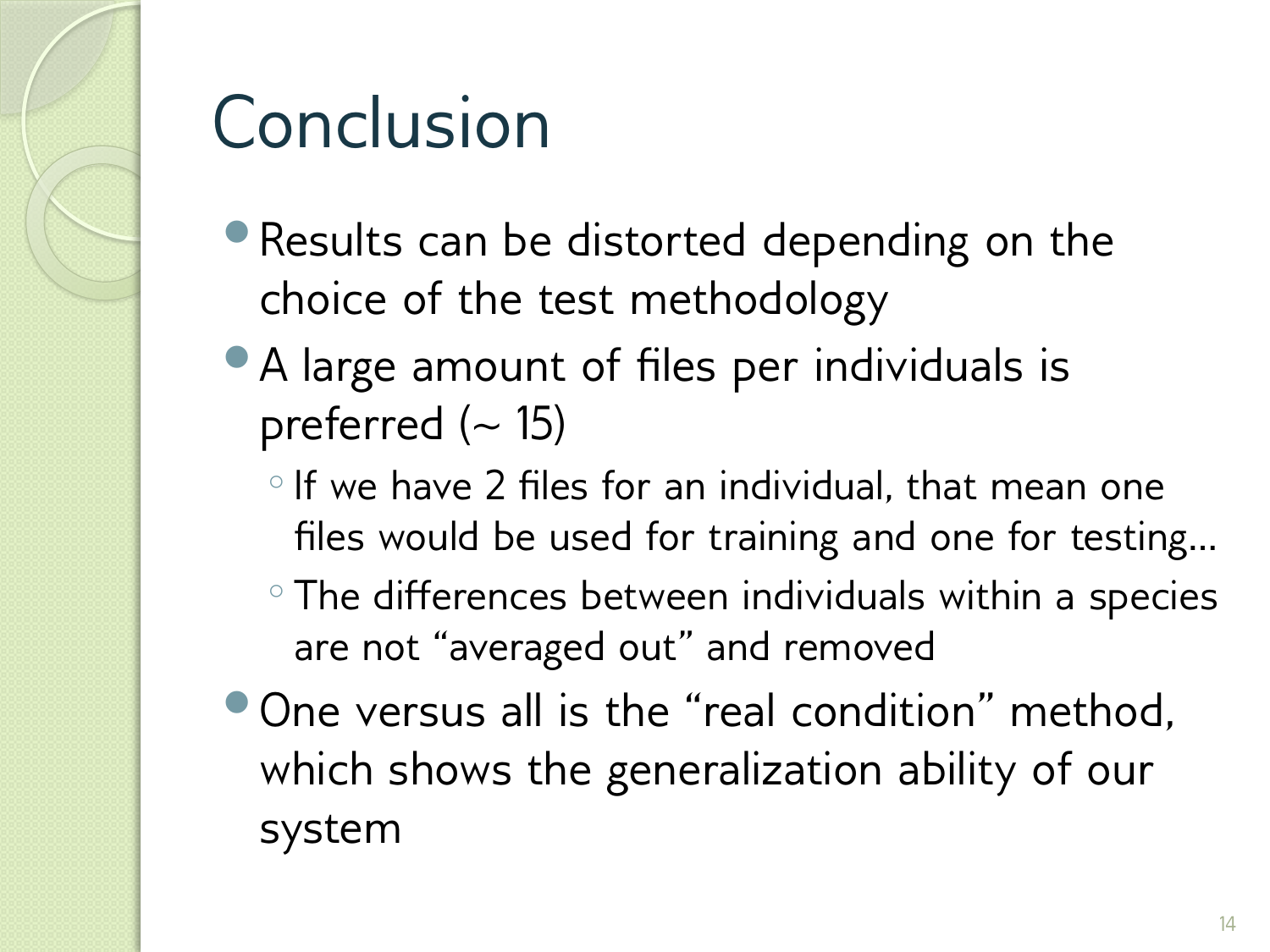

# Conclusion
Results can be distorted depending on the choice of the test methodology
A large amount of files per individuals is preferred (~ 15)
If we have 2 files for an individual, that mean one files would be used for training and one for testing…
The differences between individuals within a species are not “averaged out” and removed
One versus all is the “real condition” method, which shows the generalization ability of our system

14